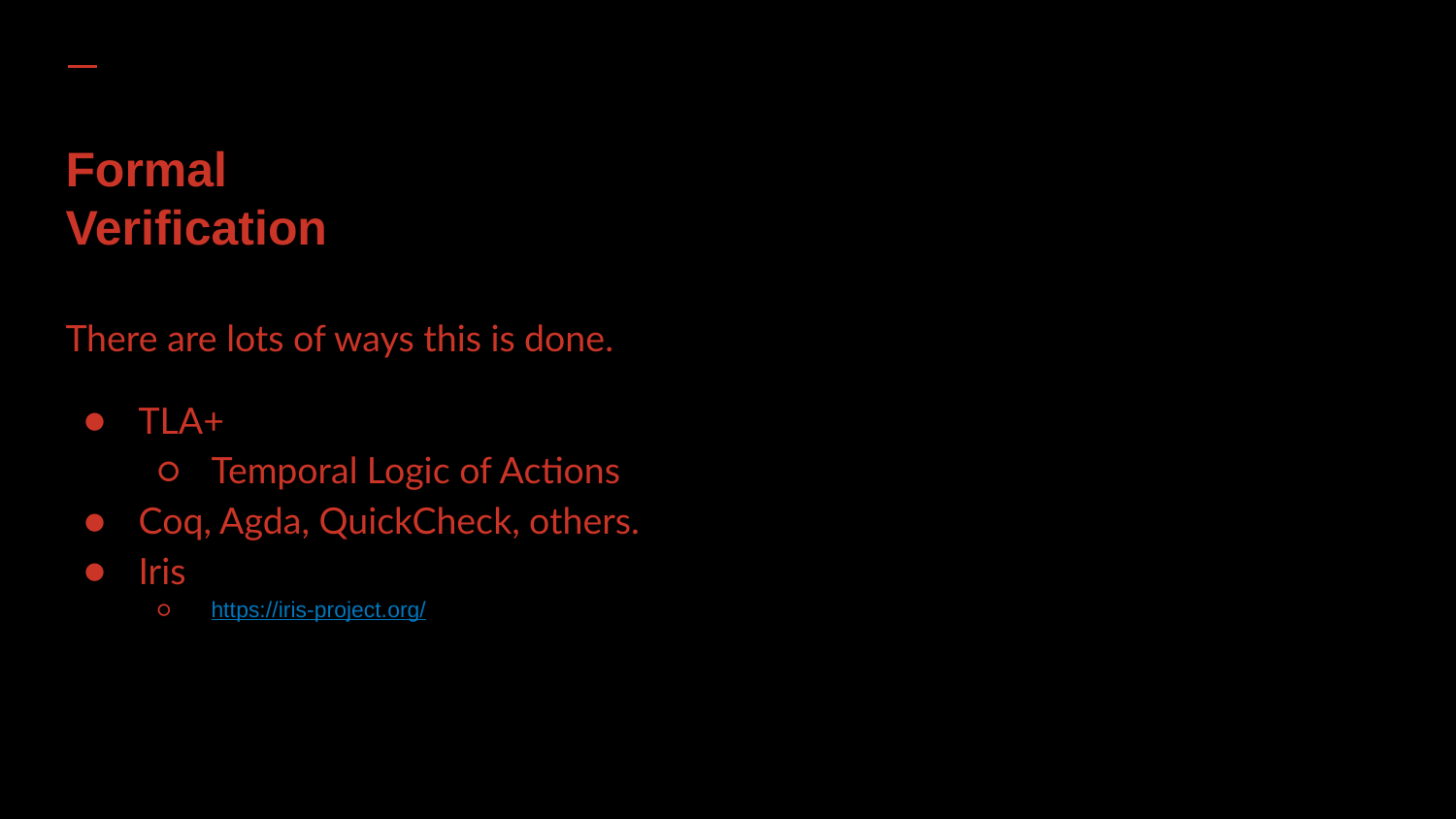

# Formal Verification
There are lots of ways this is done.
TLA+
Temporal Logic of Actions
Coq, Agda, QuickCheck, others.
Iris
https://iris-project.org/